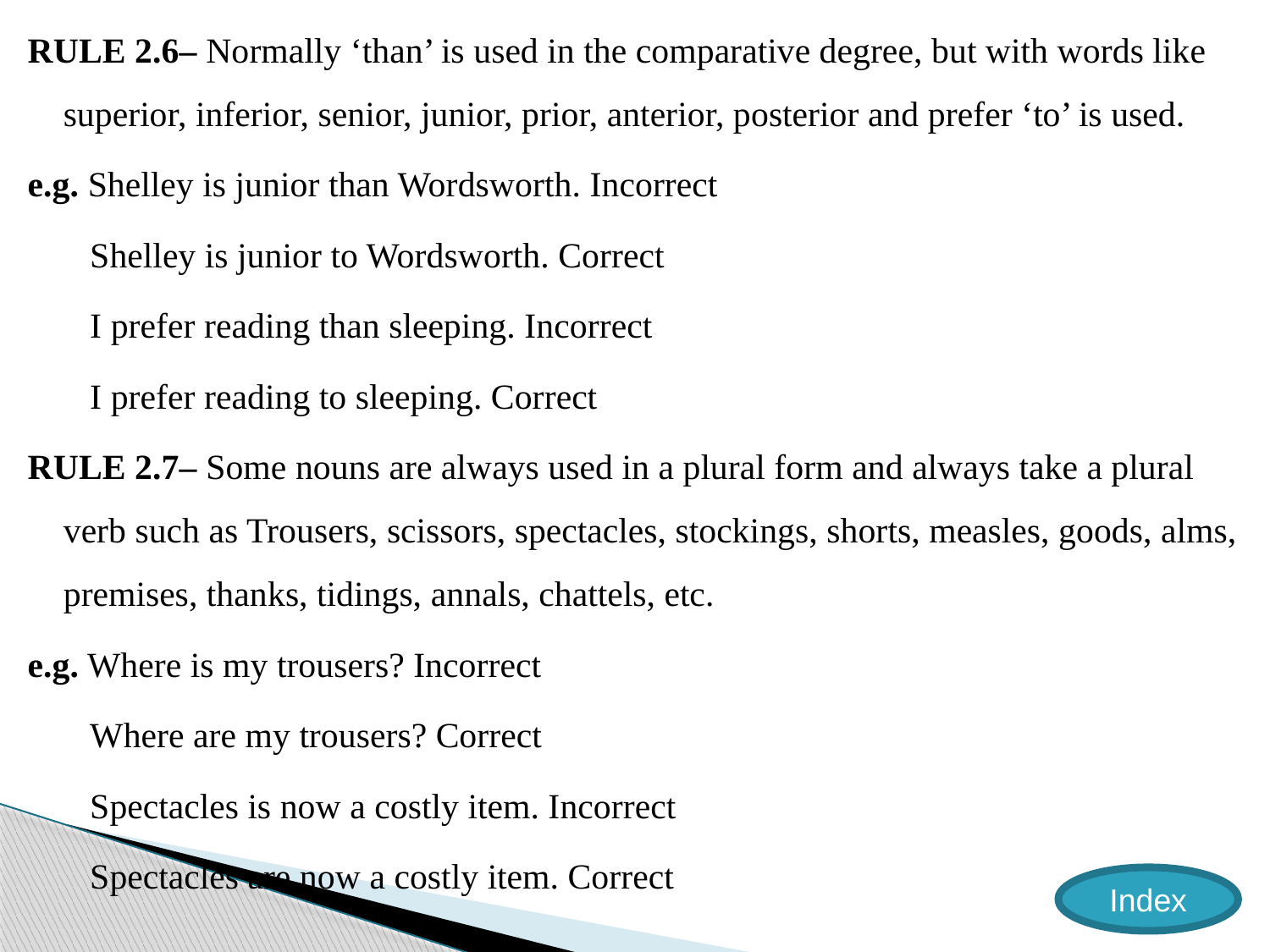

RULE 2.6– Normally ‘than’ is used in the comparative degree, but with words like  superior, inferior, senior, junior, prior, anterior, posterior and prefer ‘to’ is used.
e.g. Shelley is junior than Wordsworth. Incorrect
       Shelley is junior to Wordsworth. Correct
       I prefer reading than sleeping. Incorrect
       I prefer reading to sleeping. Correct
RULE 2.7– Some nouns are always used in a plural form and always take a plural verb such as Trousers, scissors, spectacles, stockings, shorts, measles, goods, alms, premises, thanks, tidings, annals, chattels, etc.
e.g. Where is my trousers? Incorrect
       Where are my trousers? Correct
       Spectacles is now a costly item. Incorrect
       Spectacles are now a costly item. Correct

Index